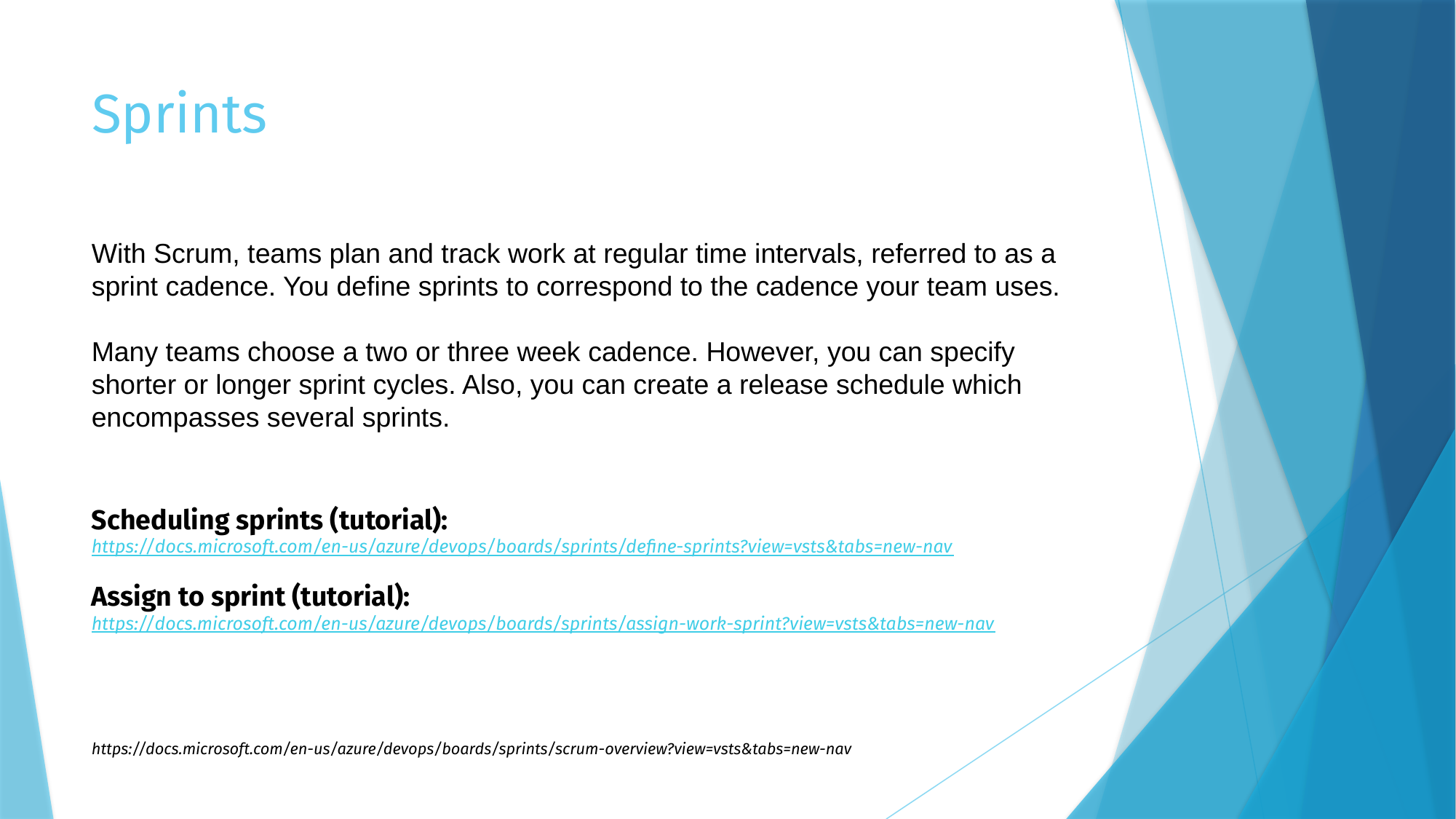

# Sprints
With Scrum, teams plan and track work at regular time intervals, referred to as a sprint cadence. You define sprints to correspond to the cadence your team uses.

Many teams choose a two or three week cadence. However, you can specify shorter or longer sprint cycles. Also, you can create a release schedule which encompasses several sprints.
Scheduling sprints (tutorial):
https://docs.microsoft.com/en-us/azure/devops/boards/sprints/define-sprints?view=vsts&tabs=new-nav

Assign to sprint (tutorial):
https://docs.microsoft.com/en-us/azure/devops/boards/sprints/assign-work-sprint?view=vsts&tabs=new-nav

https://docs.microsoft.com/en-us/azure/devops/boards/sprints/scrum-overview?view=vsts&tabs=new-nav